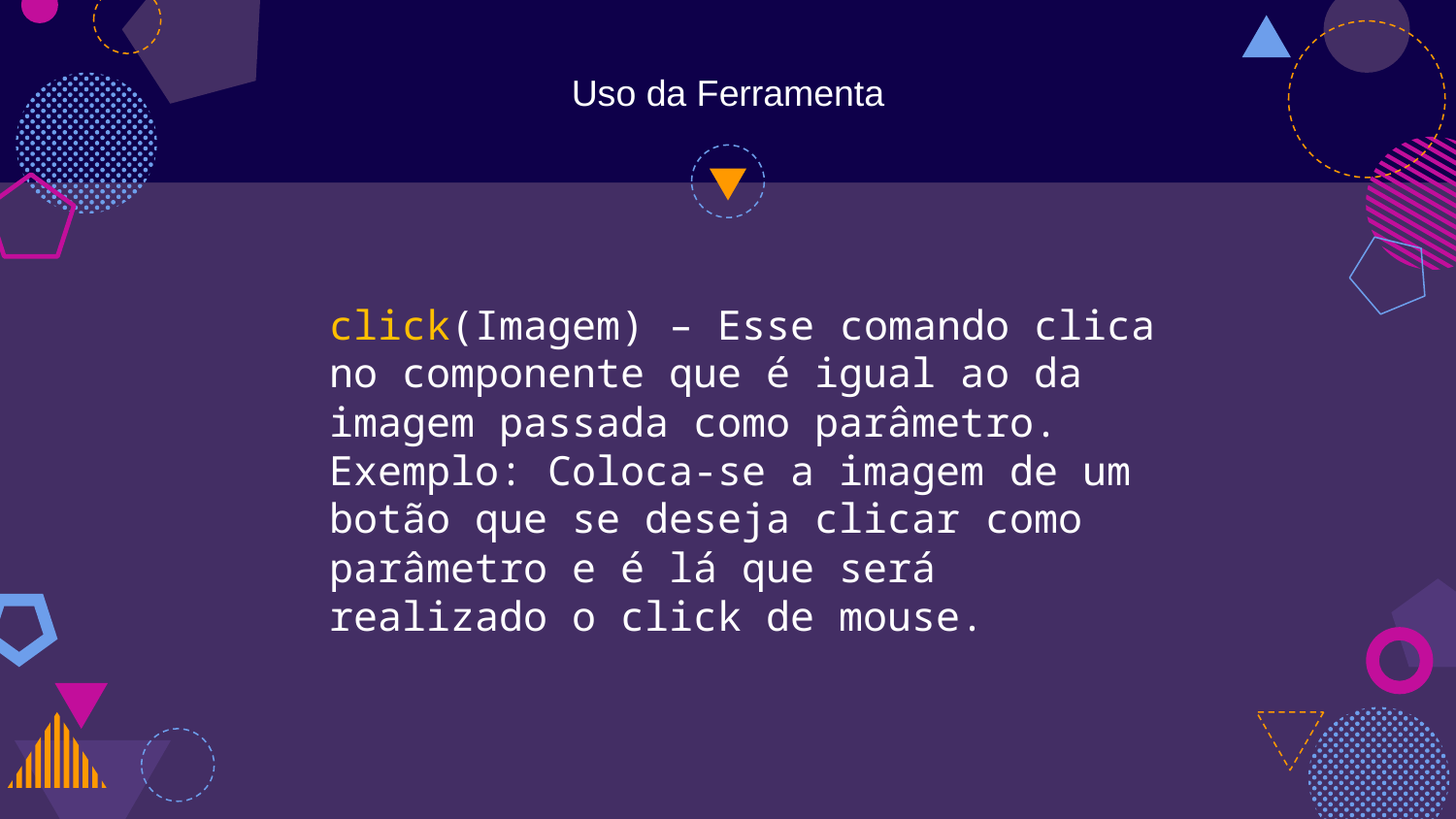

# Uso da Ferramenta
click(Imagem) – Esse comando clica no componente que é igual ao da imagem passada como parâmetro. Exemplo: Coloca-se a imagem de um botão que se deseja clicar como parâmetro e é lá que será realizado o click de mouse.